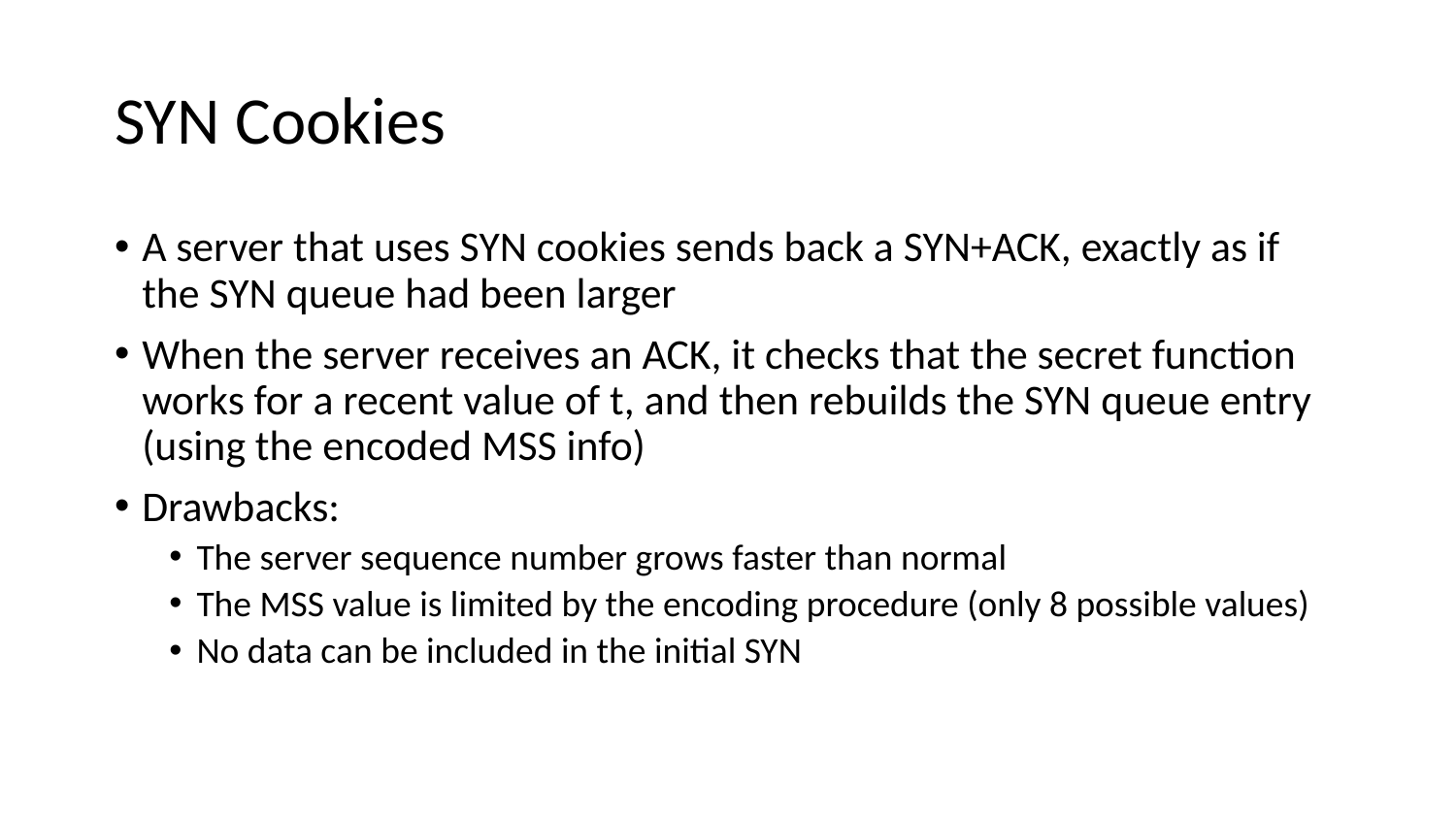

# SYN Cookies
A server that uses SYN cookies sends back a SYN+ACK, exactly as if the SYN queue had been larger
When the server receives an ACK, it checks that the secret function works for a recent value of t, and then rebuilds the SYN queue entry (using the encoded MSS info)
Drawbacks:
The server sequence number grows faster than normal
The MSS value is limited by the encoding procedure (only 8 possible values)
No data can be included in the initial SYN